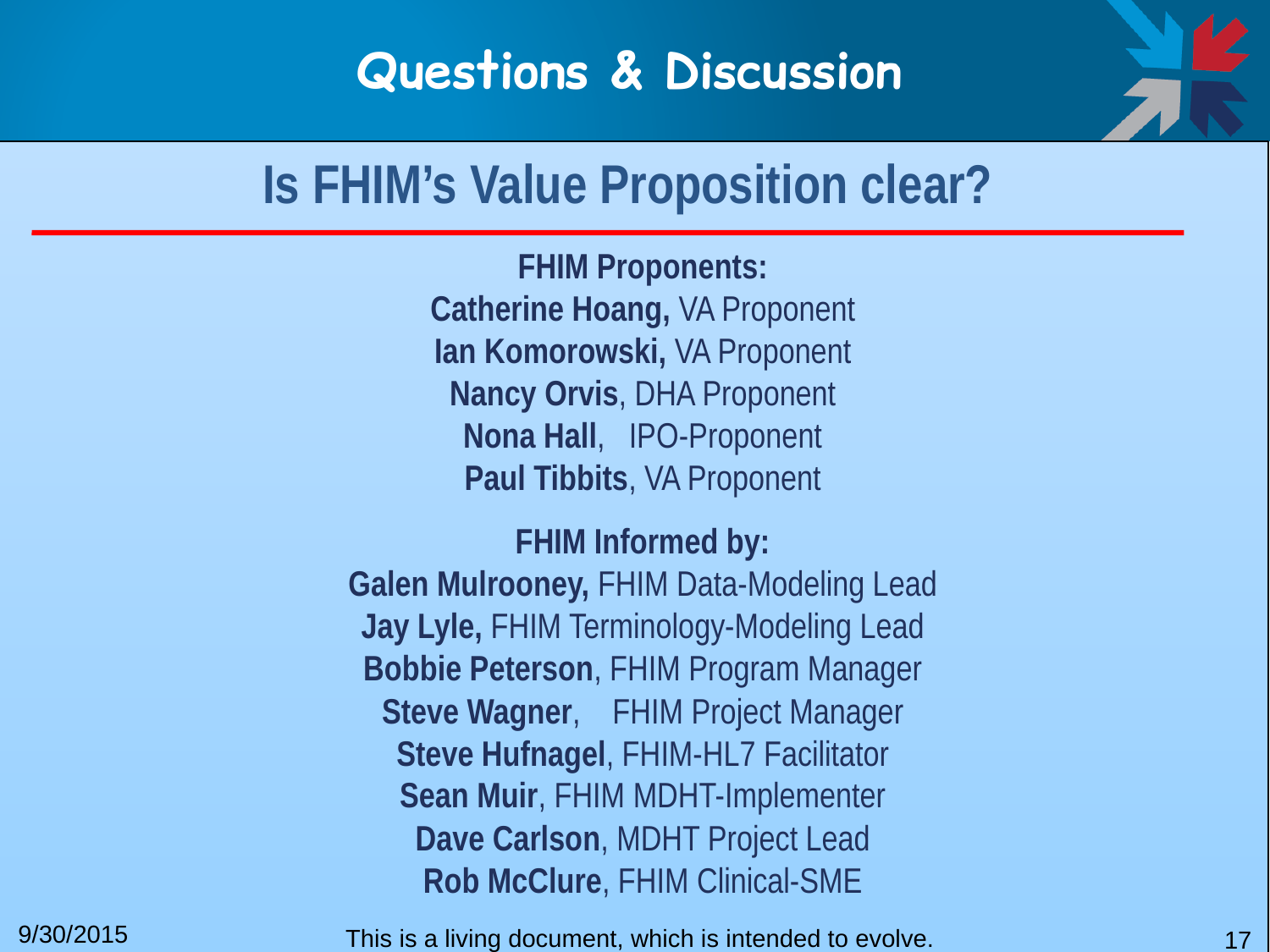

Questions & Discussion

Is FHIM’s Value Proposition clear?

FHIM Proponents:
Catherine Hoang, VA Proponent
Ian Komorowski, VA Proponent
Nancy Orvis, DHA Proponent
Nona Hall,   IPO-Proponent
Paul Tibbits, VA Proponent
FHIM Informed by:
Galen Mulrooney, FHIM Data-Modeling Lead
Jay Lyle, FHIM Terminology-Modeling Lead
Bobbie Peterson, FHIM Program Manager
Steve Wagner,    FHIM Project Manager
Steve Hufnagel, FHIM-HL7 Facilitator
Sean Muir, FHIM MDHT-Implementer
Dave Carlson, MDHT Project Lead
Rob McClure, FHIM Clinical-SME

9/30/2015
This is a living document, which is intended to evolve.
17